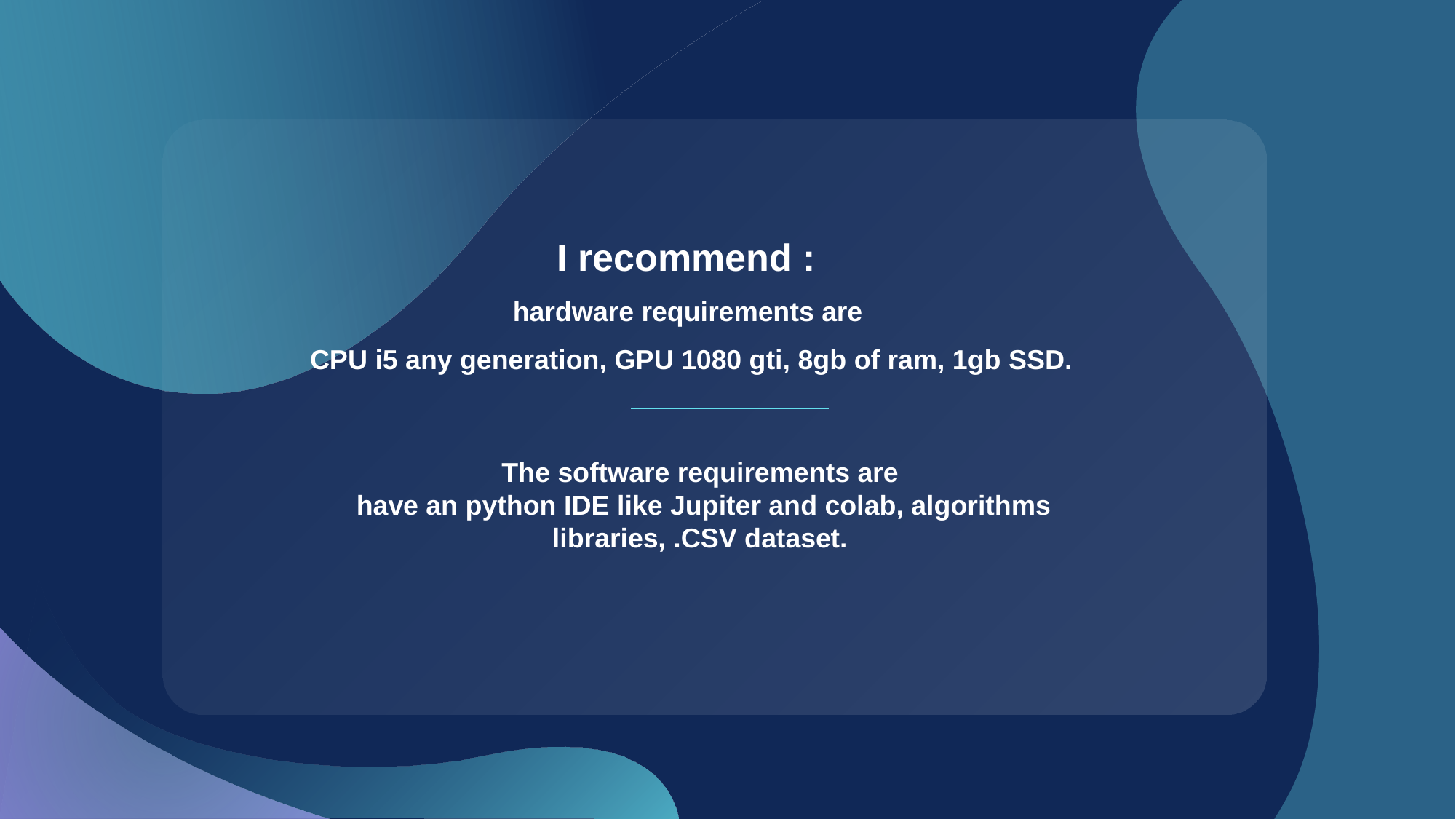

I recommend :
hardware requirements are
CPU i5 any generation, GPU 1080 gti, 8gb of ram, 1gb SSD.

The software requirements are
 have an python IDE like Jupiter and colab, algorithms libraries, .CSV dataset.